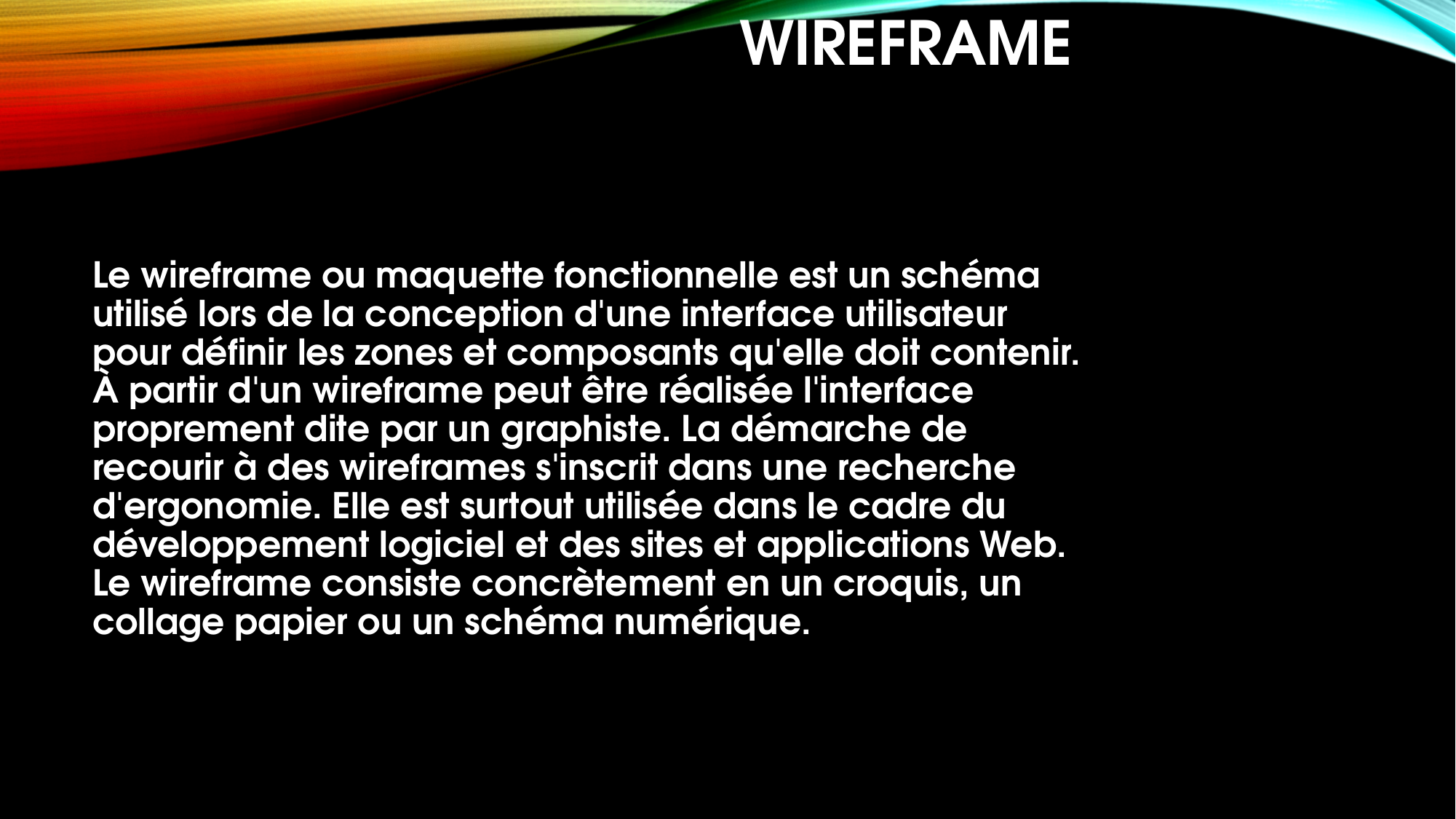

# Wireframe
Le wireframe ou maquette fonctionnelle est un schéma utilisé lors de la conception d'une interface utilisateur pour définir les zones et composants qu'elle doit contenir. À partir d'un wireframe peut être réalisée l'interface proprement dite par un graphiste. La démarche de recourir à des wireframes s'inscrit dans une recherche d'ergonomie. Elle est surtout utilisée dans le cadre du développement logiciel et des sites et applications Web. Le wireframe consiste concrètement en un croquis, un collage papier ou un schéma numérique.